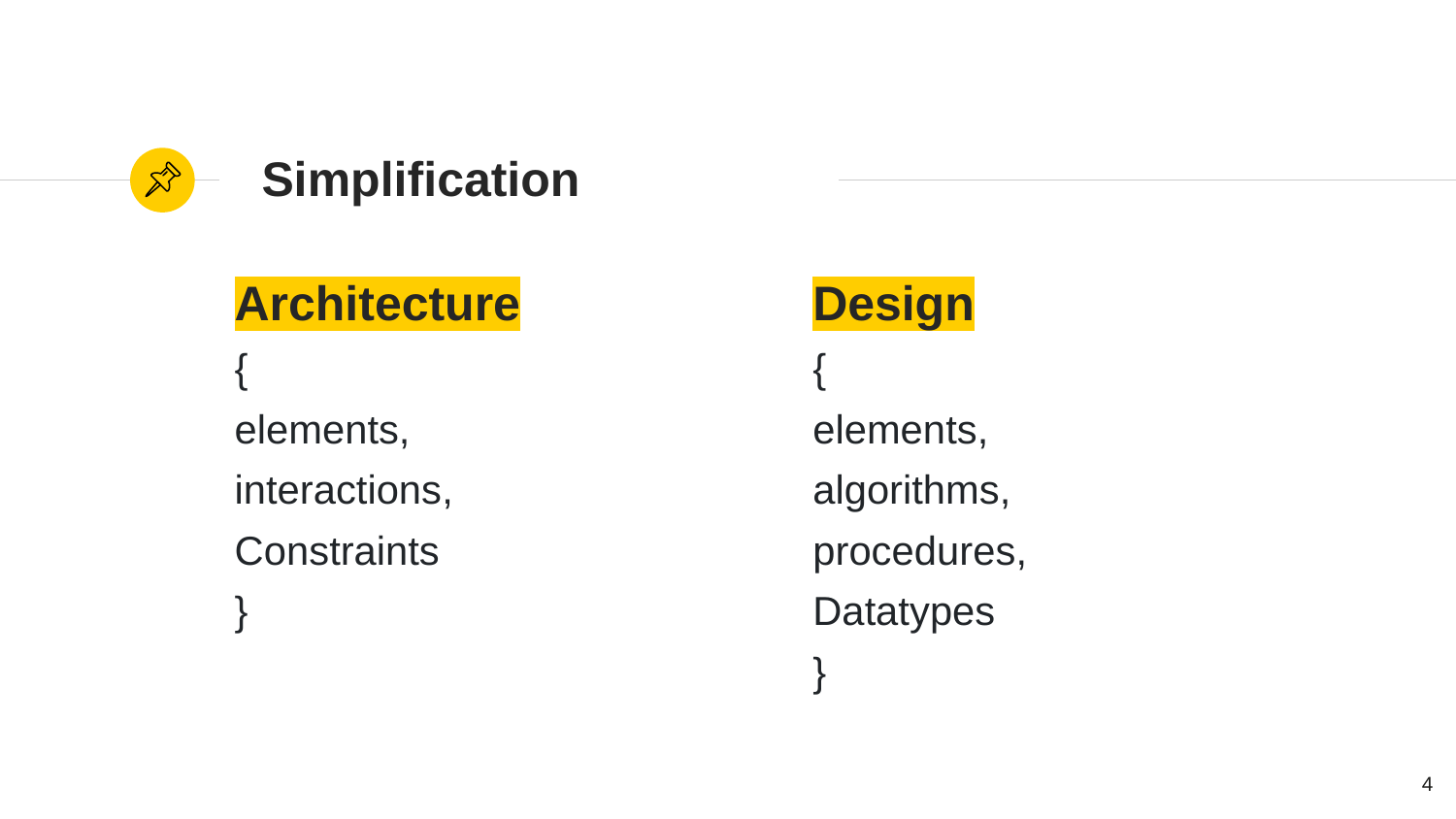

# Simplification

Architecture
{
elements,
interactions,
Constraints
}
Design
{
elements,
algorithms,
procedures,
Datatypes
}
4